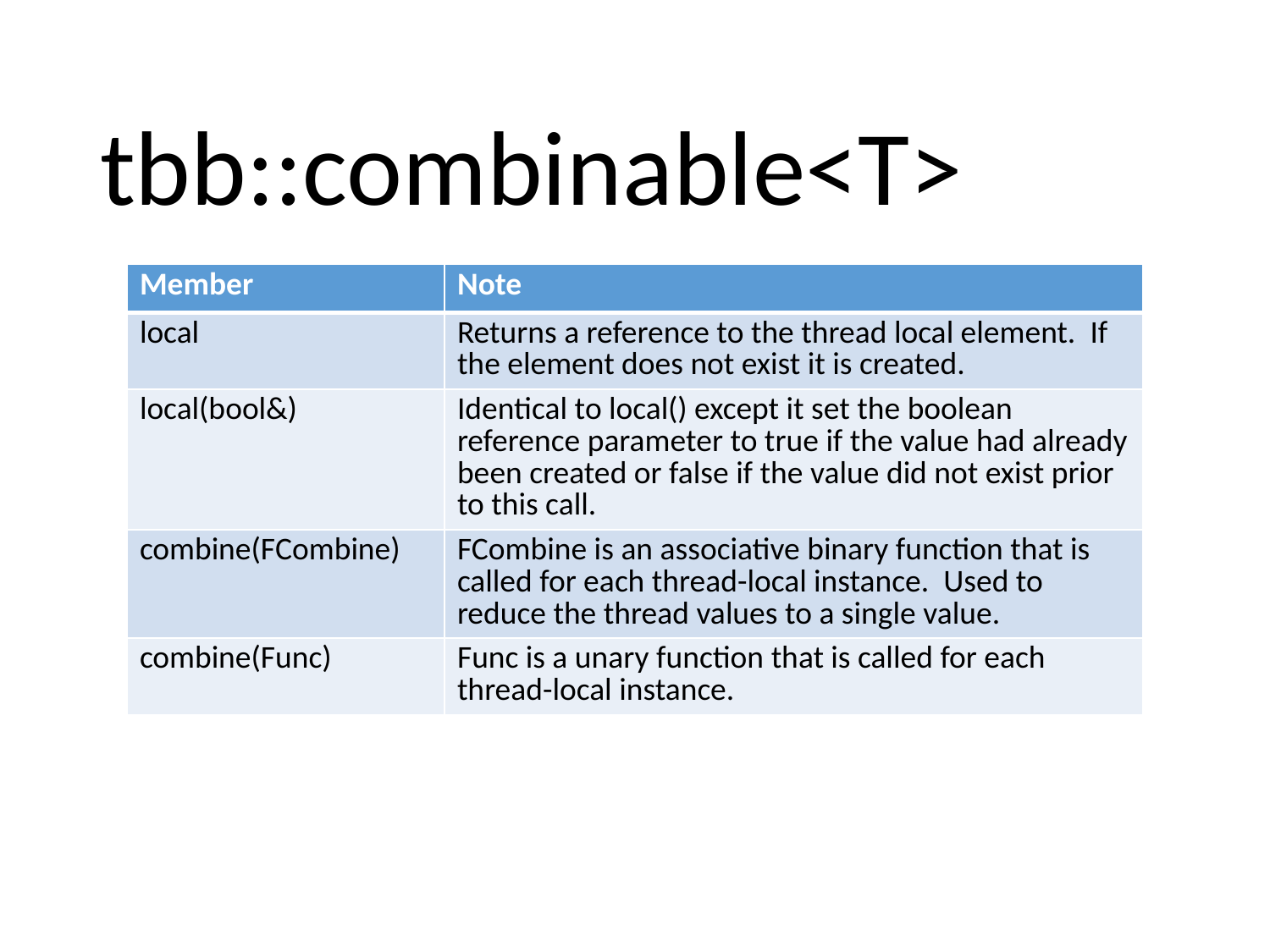

# tbb::combinable<T>
| Member | Note |
| --- | --- |
| local | Returns a reference to the thread local element. If the element does not exist it is created. |
| local(bool&) | Identical to local() except it set the boolean reference parameter to true if the value had already been created or false if the value did not exist prior to this call. |
| combine(FCombine) | FCombine is an associative binary function that is called for each thread-local instance. Used to reduce the thread values to a single value. |
| combine(Func) | Func is a unary function that is called for each thread-local instance. |